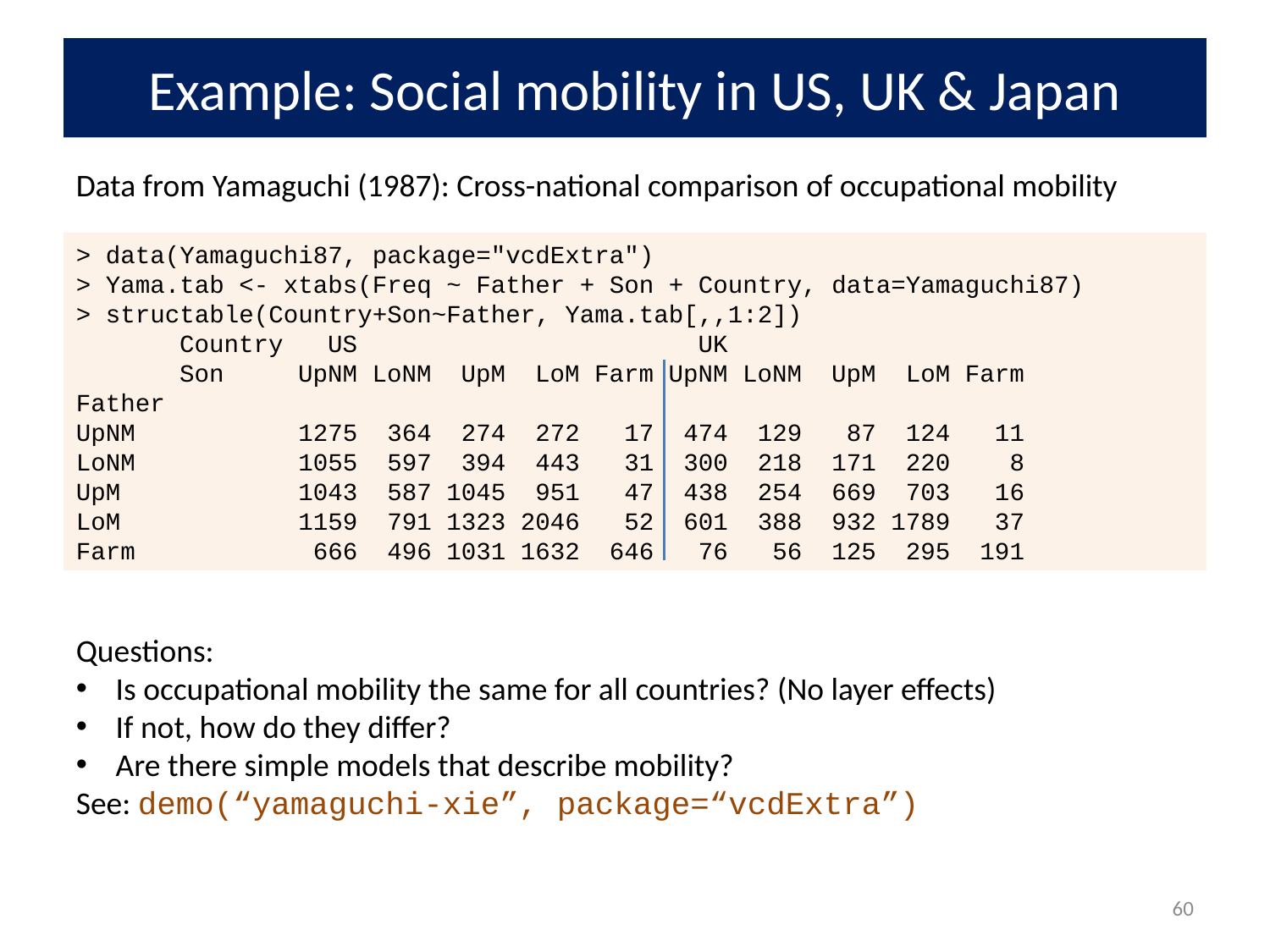

# Example: Social mobility in US, UK & Japan
Data from Yamaguchi (1987): Cross-national comparison of occupational mobility
> data(Yamaguchi87, package="vcdExtra")
> Yama.tab <- xtabs(Freq ~ Father + Son + Country, data=Yamaguchi87)
> structable(Country+Son~Father, Yama.tab[,,1:2])
       Country   US                       UK
       Son     UpNM LoNM  UpM  LoM Farm UpNM LoNM  UpM  LoM Farm
Father
UpNM           1275  364  274  272   17  474  129   87  124   11
LoNM           1055  597  394  443   31  300  218  171  220    8
UpM            1043  587 1045  951   47  438  254  669  703   16
LoM            1159  791 1323 2046   52  601  388  932 1789   37
Farm            666  496 1031 1632  646   76   56  125  295  191
Questions:
Is occupational mobility the same for all countries? (No layer effects)
If not, how do they differ?
Are there simple models that describe mobility?
See: demo(“yamaguchi-xie”, package=“vcdExtra”)
60